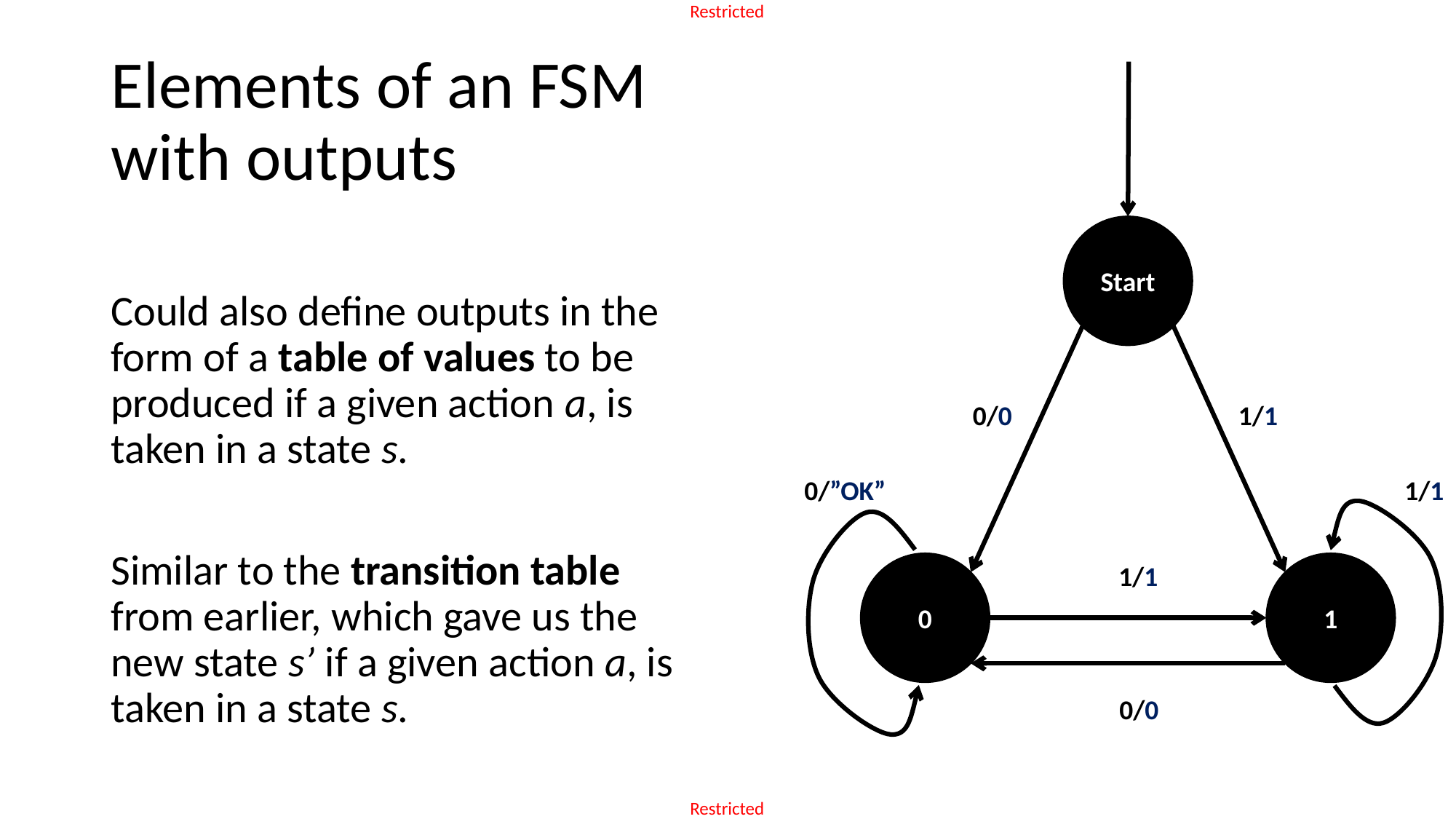

# Elements of an FSM with outputs
Start

Could also define outputs in the form of a table of values to be produced if a given action a, is taken in a state s.

Similar to the transition table from earlier, which gave us the new state s’ if a given action a, is taken in a state s.

0/0
1/1
0/”OK”
1/1

0
1
1/1
0/0